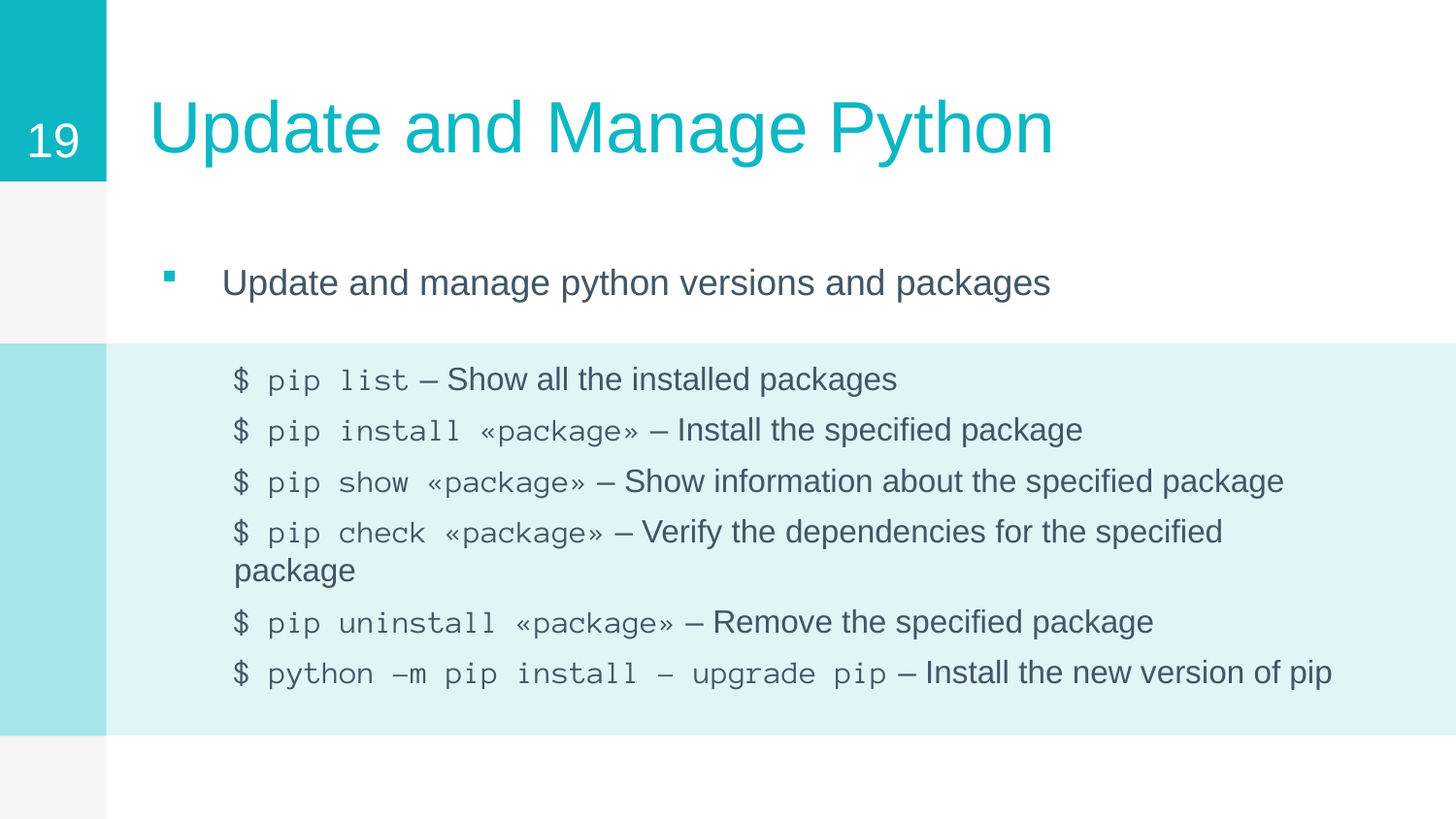

19
# Update and Manage Python
Update and manage python versions and packages
$ pip list – Show all the installed packages
$ pip install «package» – Install the specified package
$ pip show «package» – Show information about the specified package
$ pip check «package» – Verify the dependencies for the specified package
$ pip uninstall «package» – Remove the specified package
$ python –m pip install – upgrade pip – Install the new version of pip